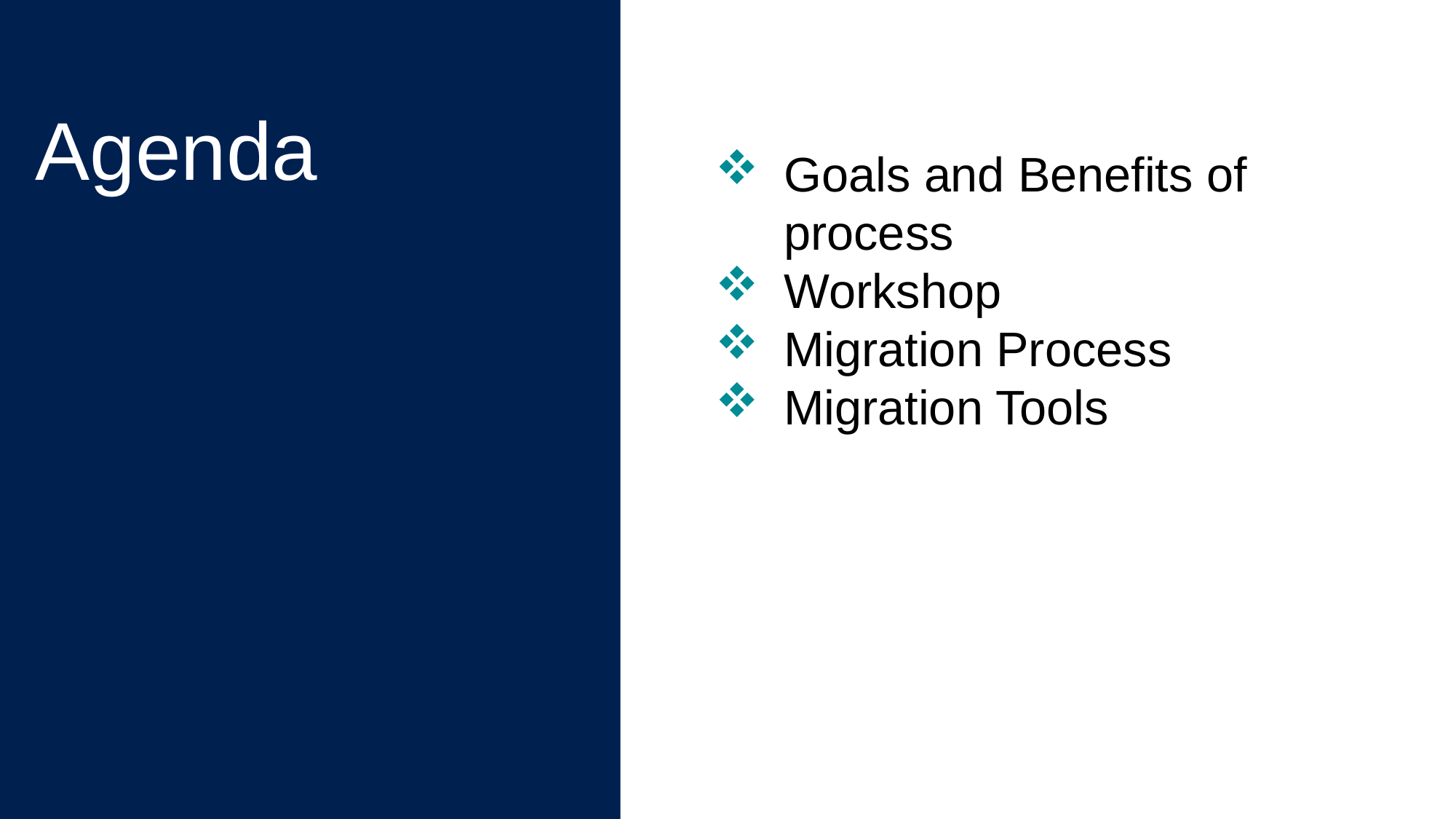

Agenda

Goals and Benefits of process
Workshop
Migration Process
Migration Tools